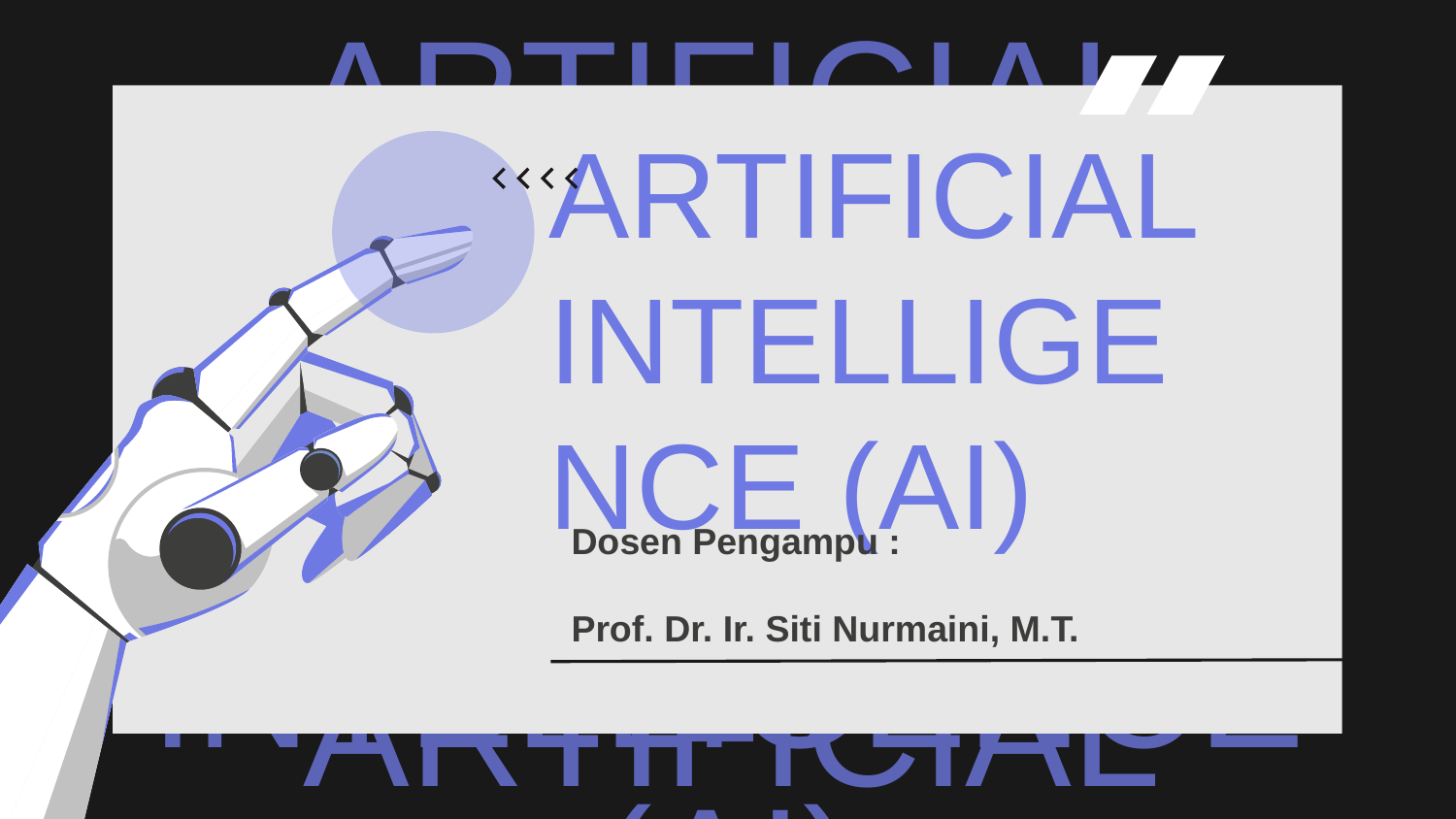

# ARTIFICIAL INTELLIGENCE (AI)

Dosen Pengampu :

Prof. Dr. Ir. Siti Nurmaini, M.T.